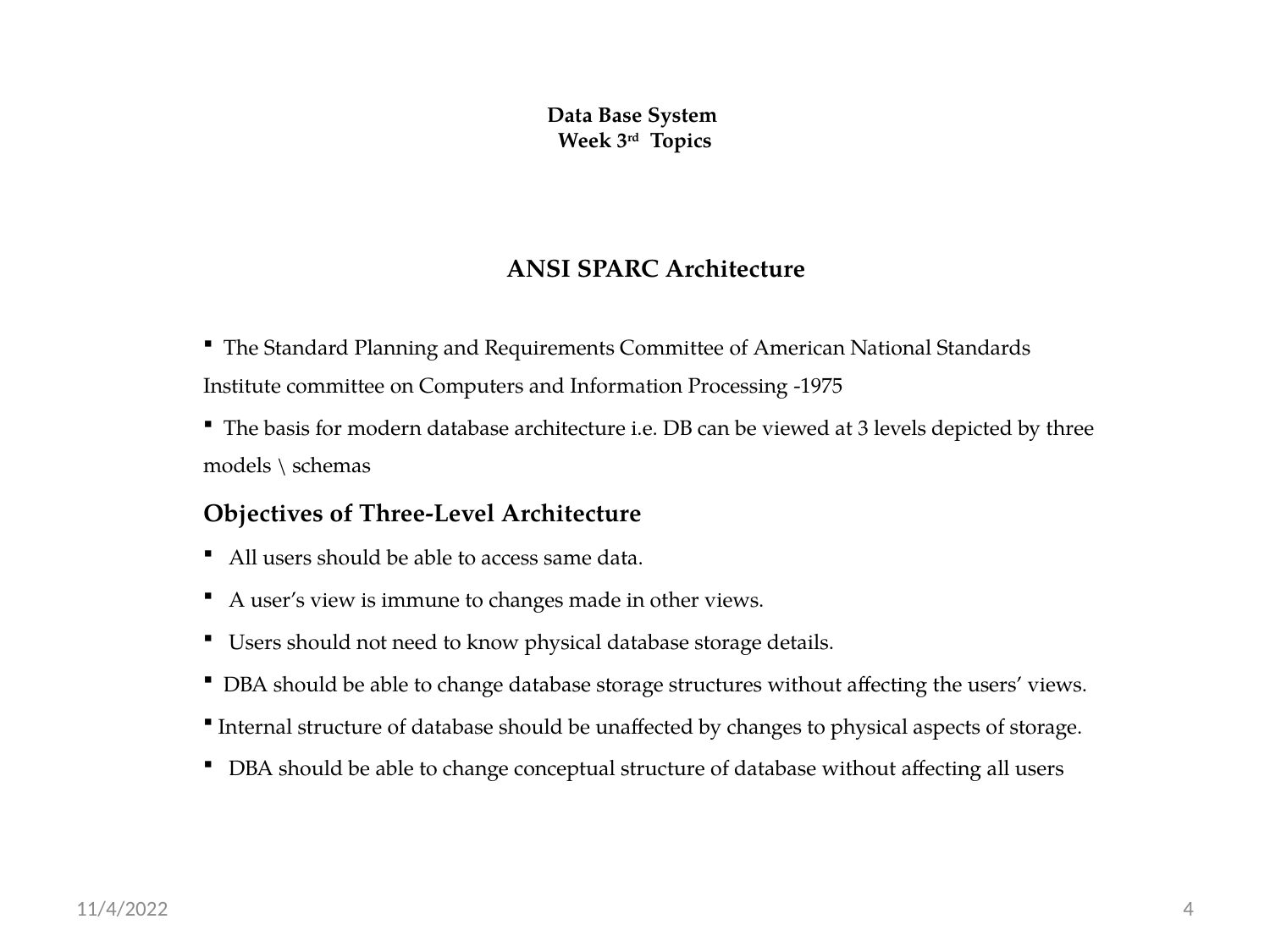

# Data Base System Week 3rd  Topics

ANSI SPARC Architecture

  The Standard Planning and Requirements Committee of American National Standards Institute committee on Computers and Information Processing -1975
  The basis for modern database architecture i.e. DB can be viewed at 3 levels depicted by three models \ schemas
Objectives of Three-Level Architecture
   All users should be able to access same data.
   A user’s view is immune to changes made in other views.
   Users should not need to know physical database storage details.
  DBA should be able to change database storage structures without affecting the users’ views.
 Internal structure of database should be unaffected by changes to physical aspects of storage.
   DBA should be able to change conceptual structure of database without affecting all users

11/4/2022
4